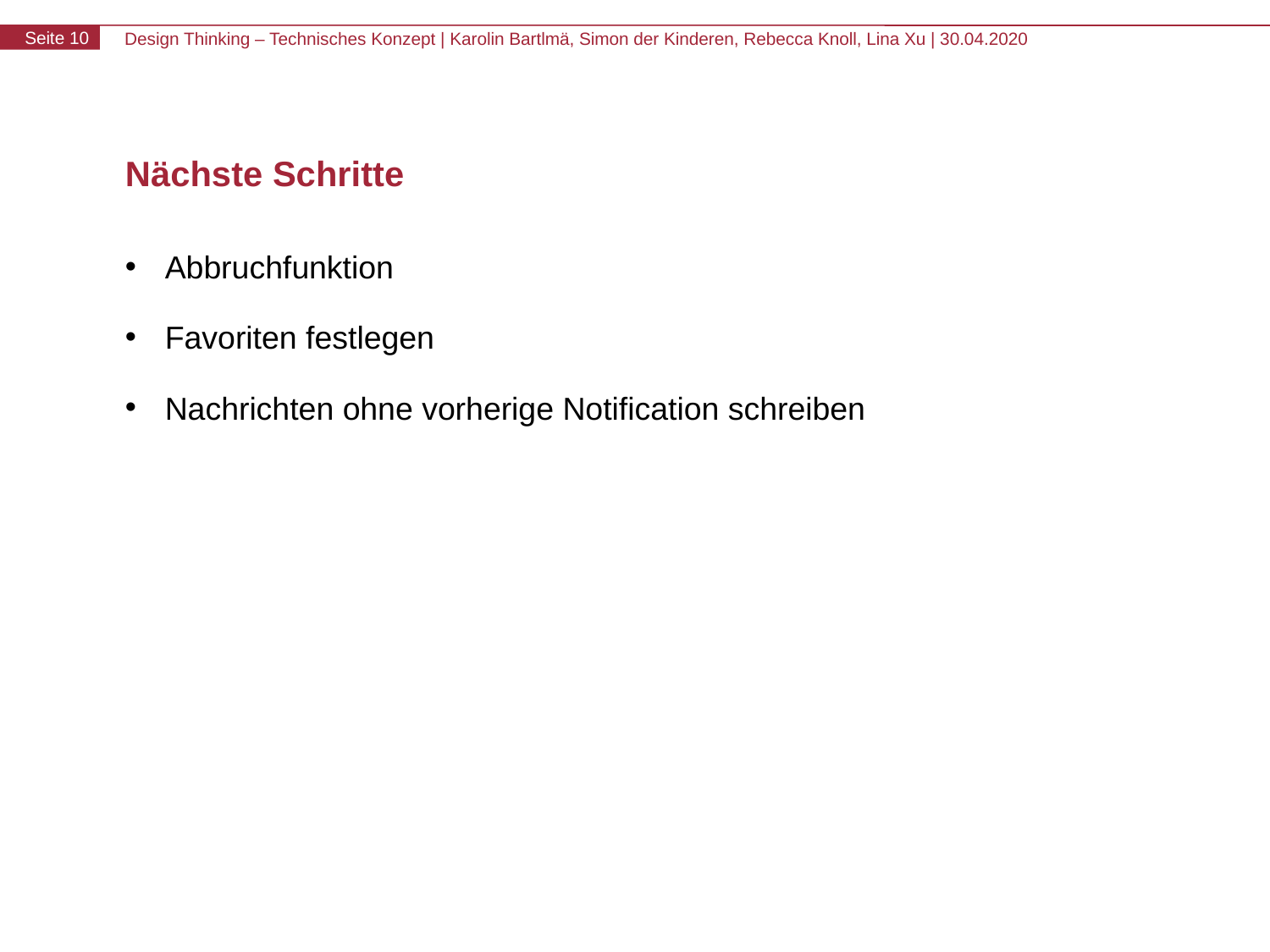

# Nächste Schritte
Abbruchfunktion

Favoriten festlegen

Nachrichten ohne vorherige Notification schreiben